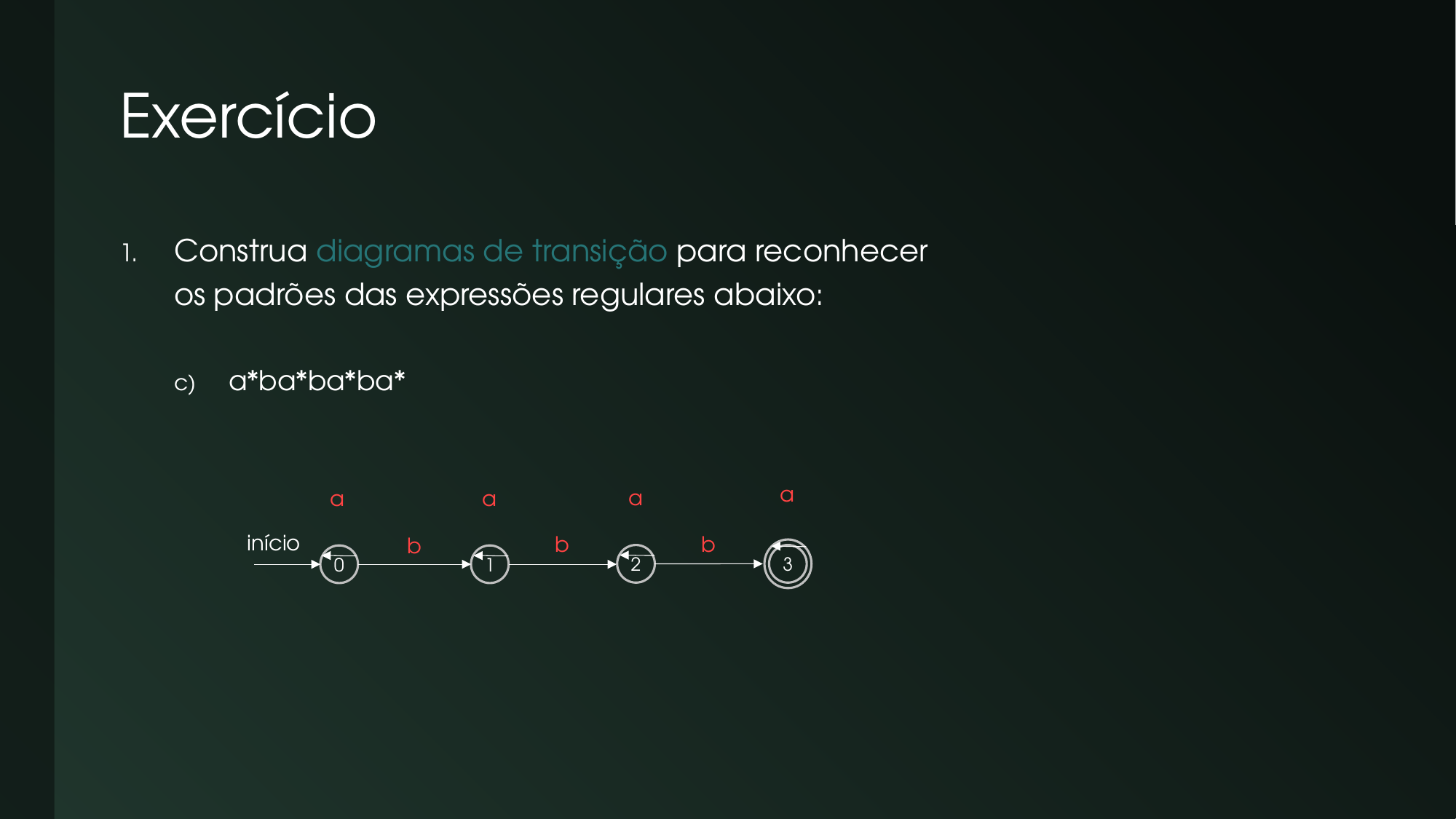

# Exercício
Construa diagramas de transição para reconhecer
os padrões das expressões regulares abaixo:
a*ba*ba*ba*
a
a
a
a
início
0
b

3
b
2
b
1